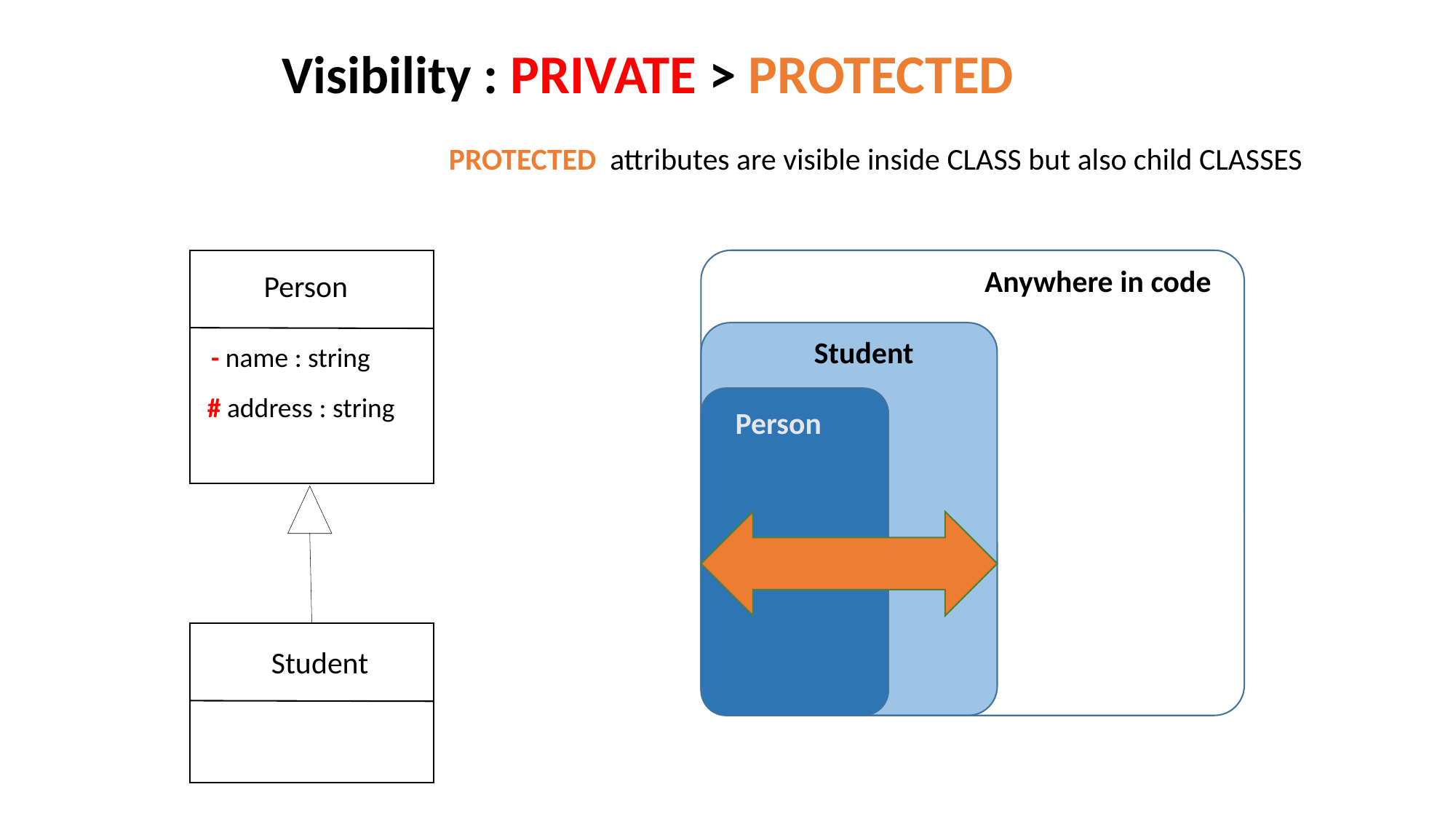

Visibility : PRIVATE > PROTECTED
PROTECTED  attributes are visible inside CLASS but also child CLASSES

Anywhere in code
Person

Student
- name : string
# address : string

Person

Student